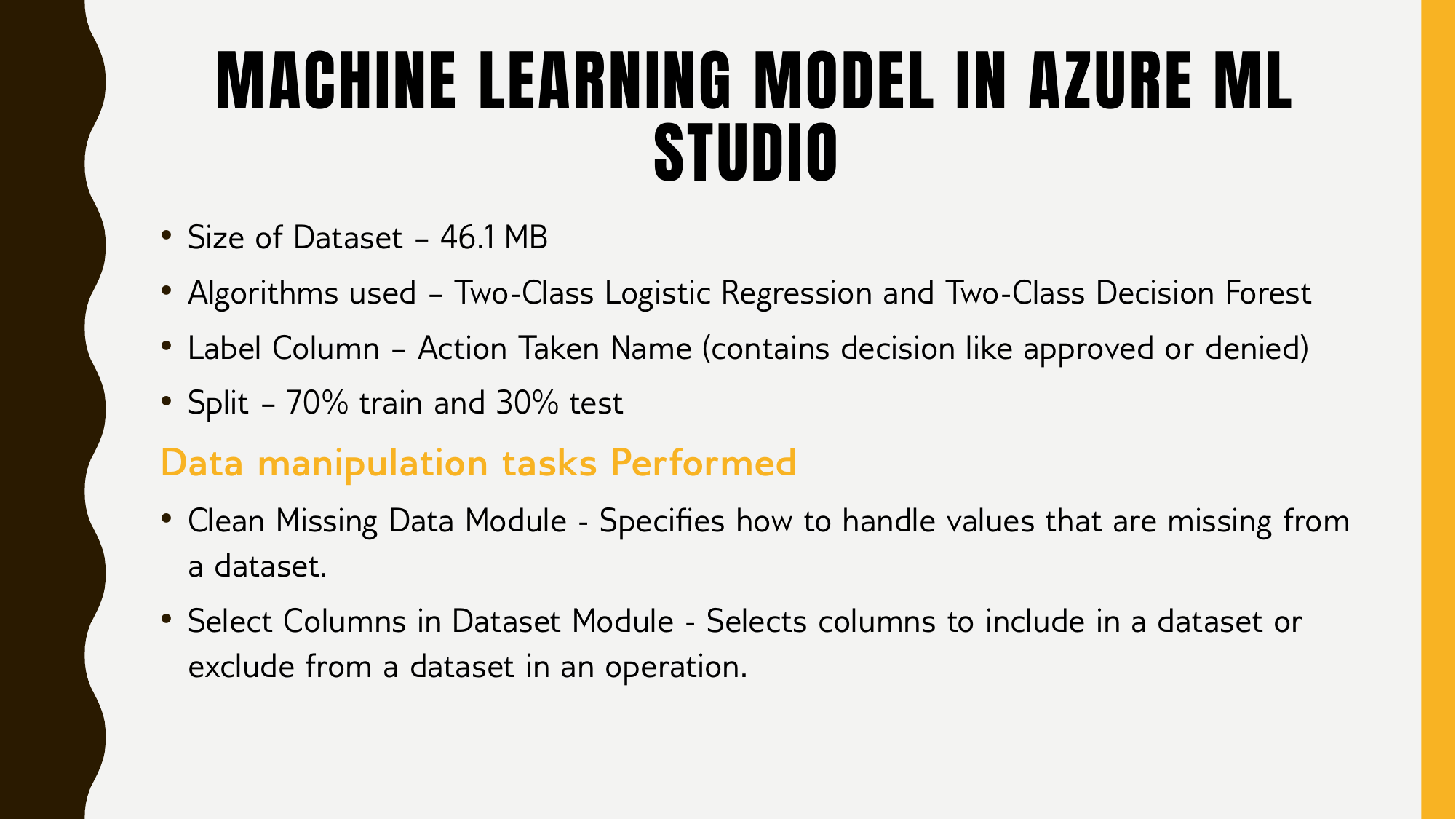

# Machine Learning Model in Azure ML studio
Size of Dataset – 46.1 MB
Algorithms used – Two-Class Logistic Regression and Two-Class Decision Forest
Label Column – Action Taken Name (contains decision like approved or denied)
Split – 70% train and 30% test
Data manipulation tasks Performed
Clean Missing Data Module - Specifies how to handle values that are missing from a dataset.
Select Columns in Dataset Module - Selects columns to include in a dataset or exclude from a dataset in an operation.